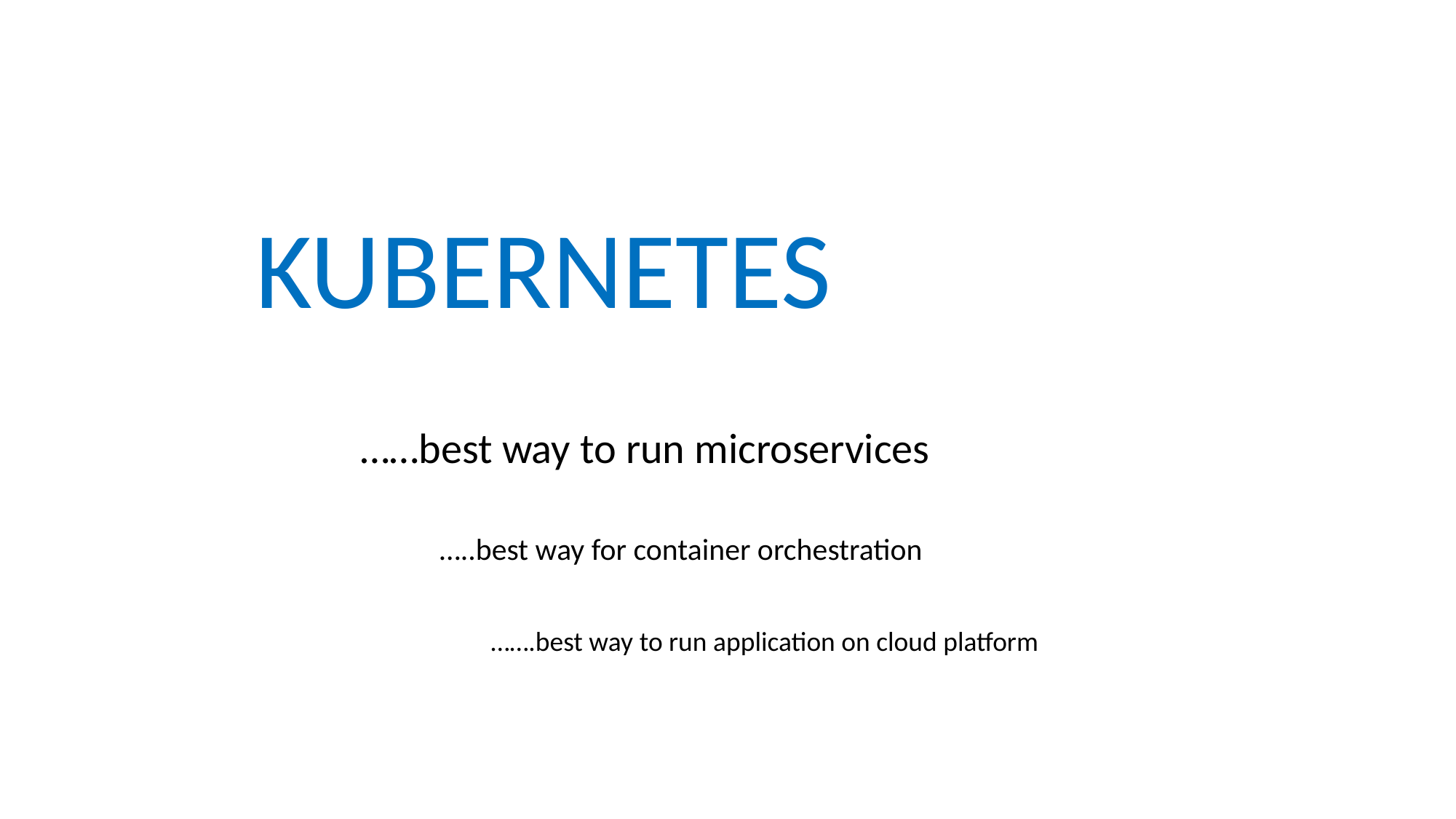

KUBERNETES
……best way to run microservices
…..best way for container orchestration
…….best way to run application on cloud platform